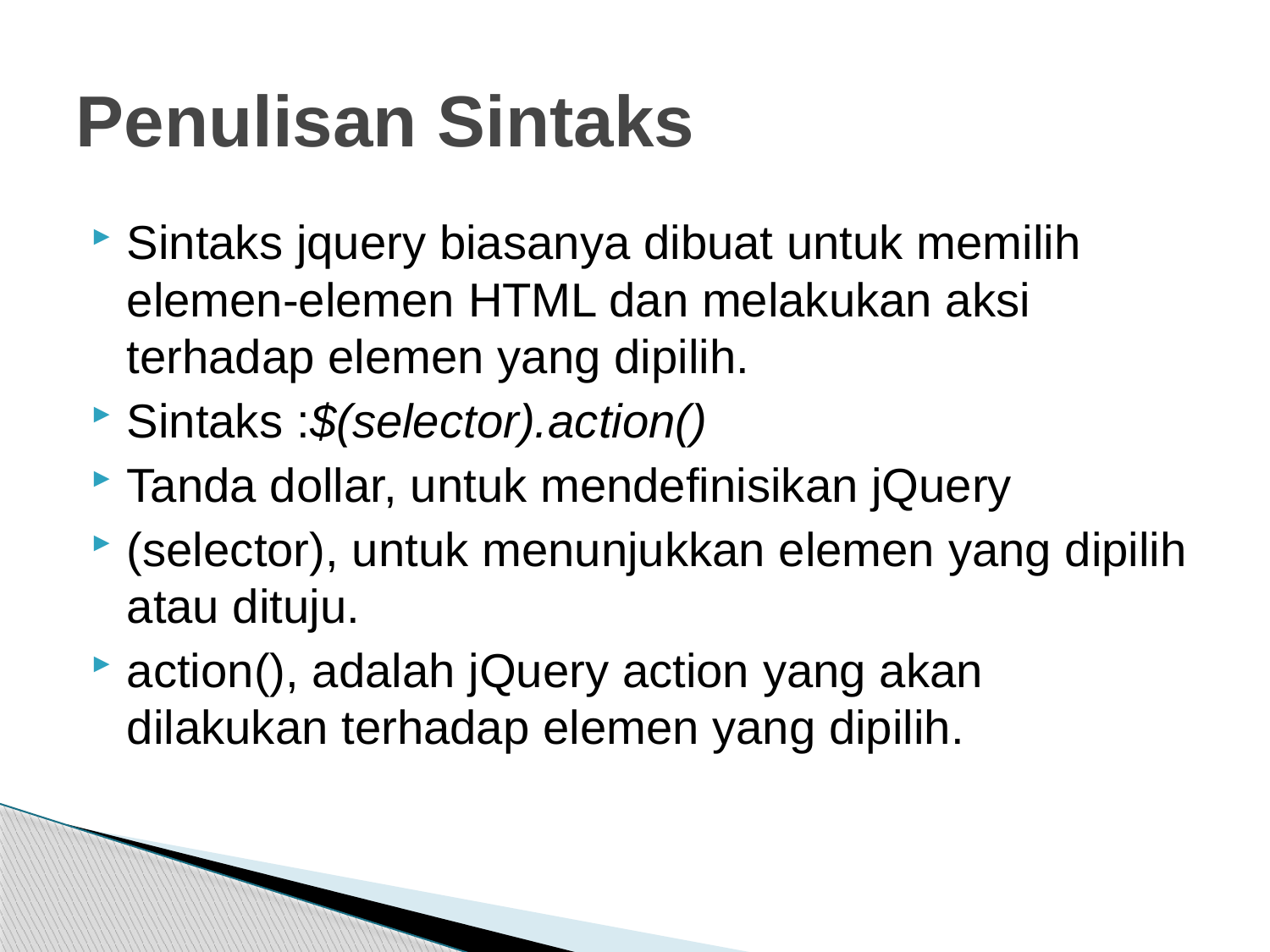

# Penulisan Sintaks
Sintaks jquery biasanya dibuat untuk memilih elemen-elemen HTML dan melakukan aksi terhadap elemen yang dipilih.
Sintaks :$(selector).action()
Tanda dollar, untuk mendefinisikan jQuery
(selector), untuk menunjukkan elemen yang dipilih atau dituju.
action(), adalah jQuery action yang akan dilakukan terhadap elemen yang dipilih.